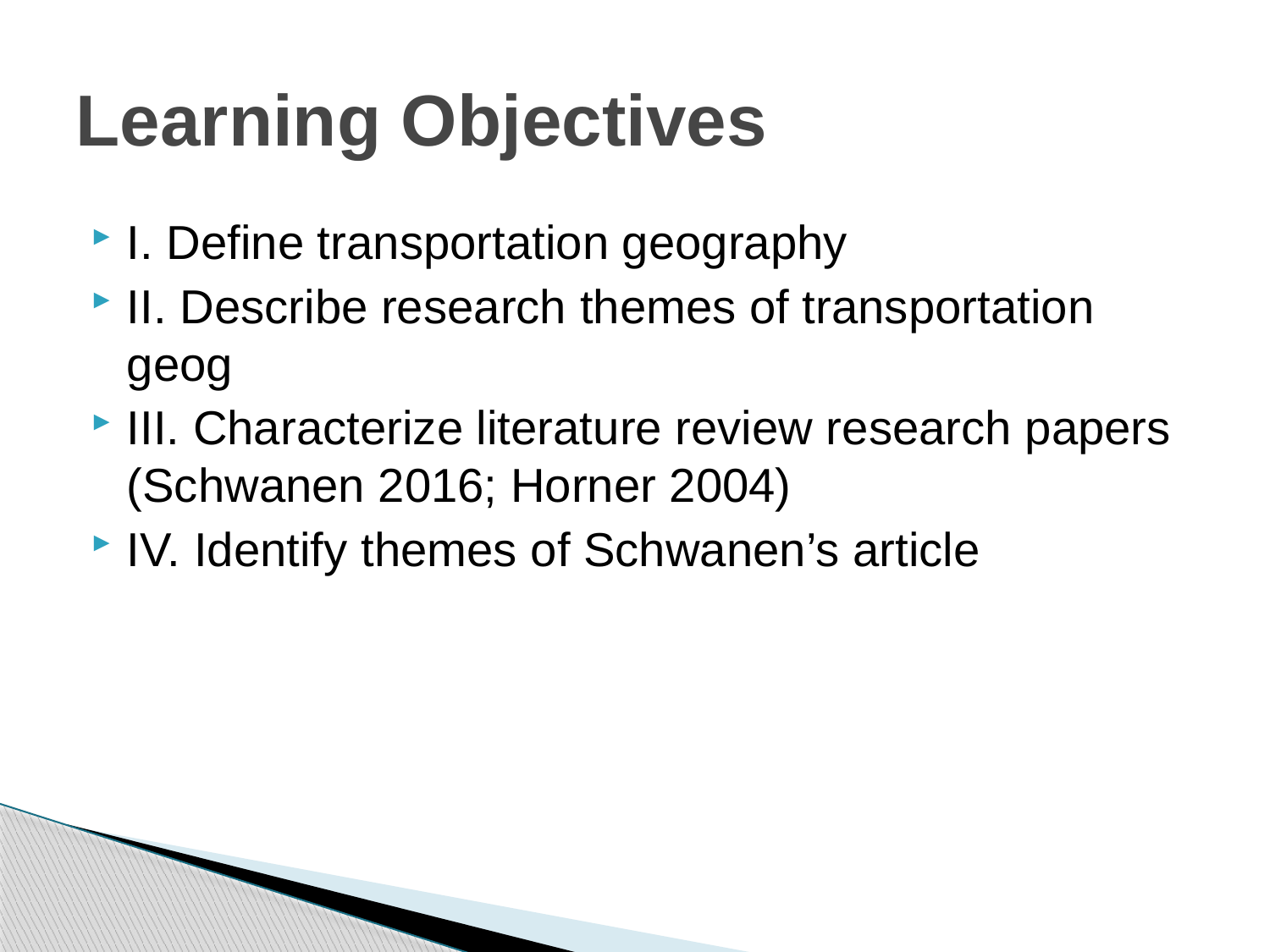

# Learning Objectives
I. Define transportation geography
II. Describe research themes of transportation geog
III. Characterize literature review research papers (Schwanen 2016; Horner 2004)
IV. Identify themes of Schwanen’s article